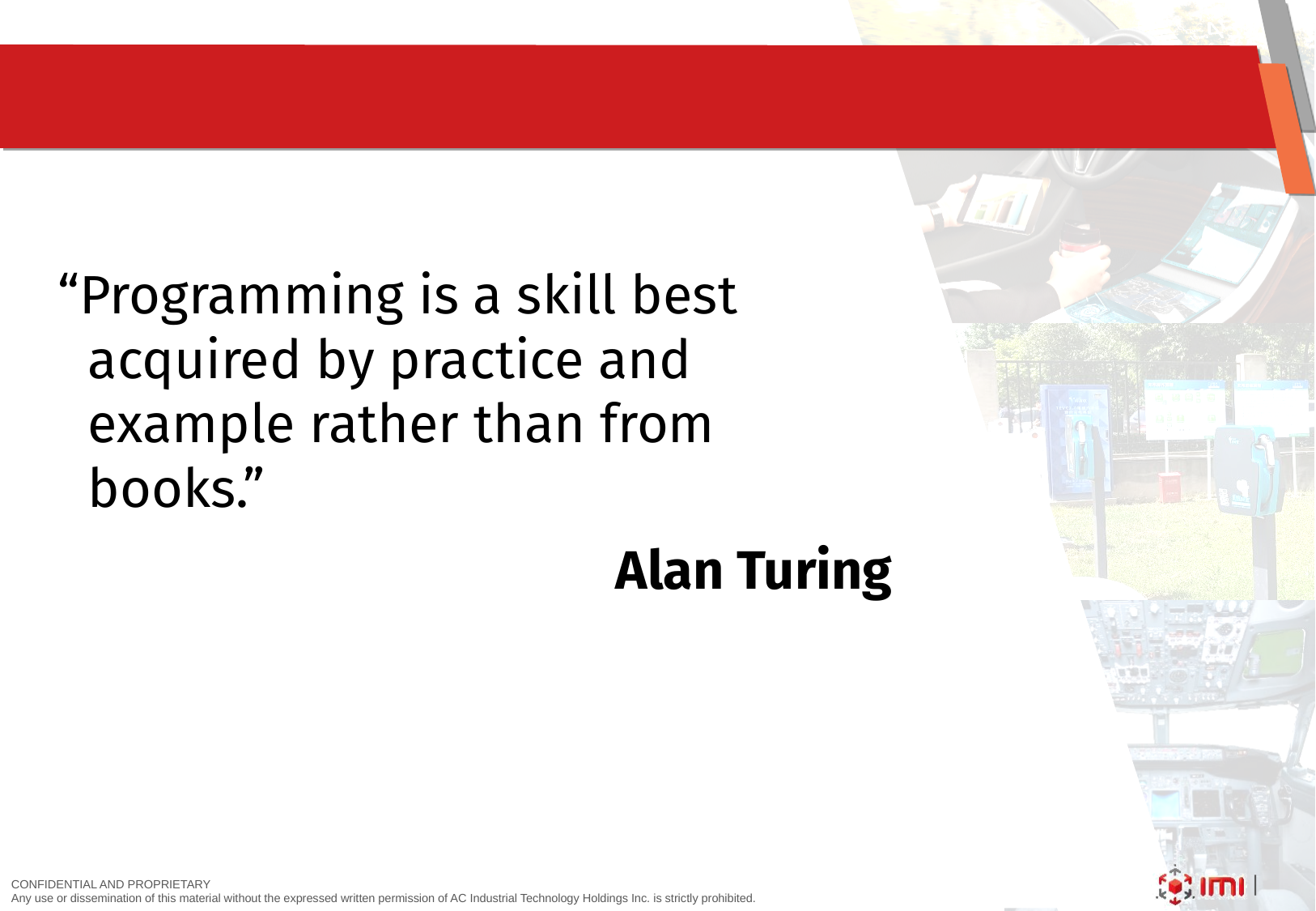

# “Programming is a skill best acquired by practice and example rather than from books.”
Alan Turing